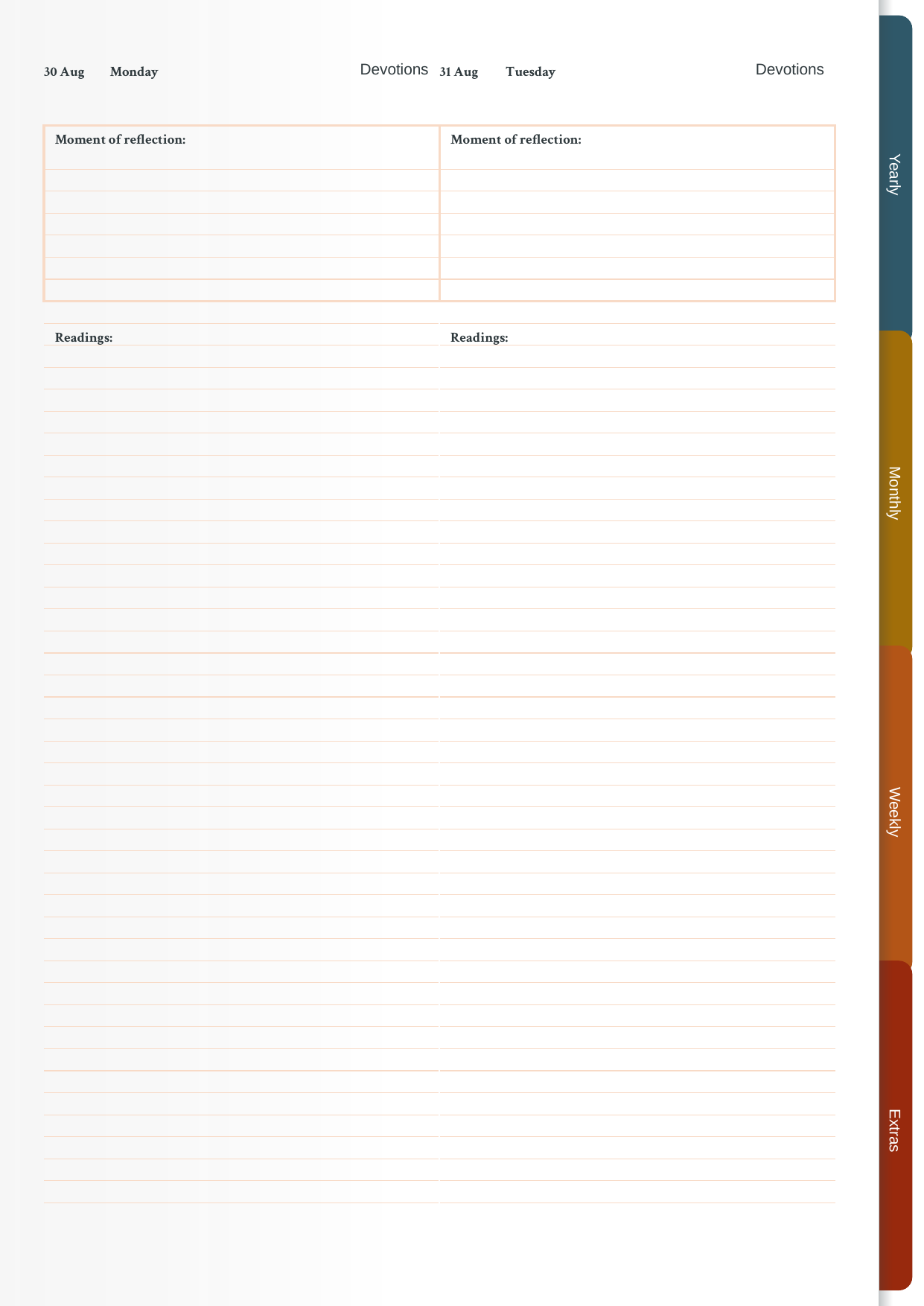

# 30August - 31August
Yearly
30 Aug
Monday
Devotions
31 Aug
Tuesday
Devotions
Monthly
Weekly
Extras